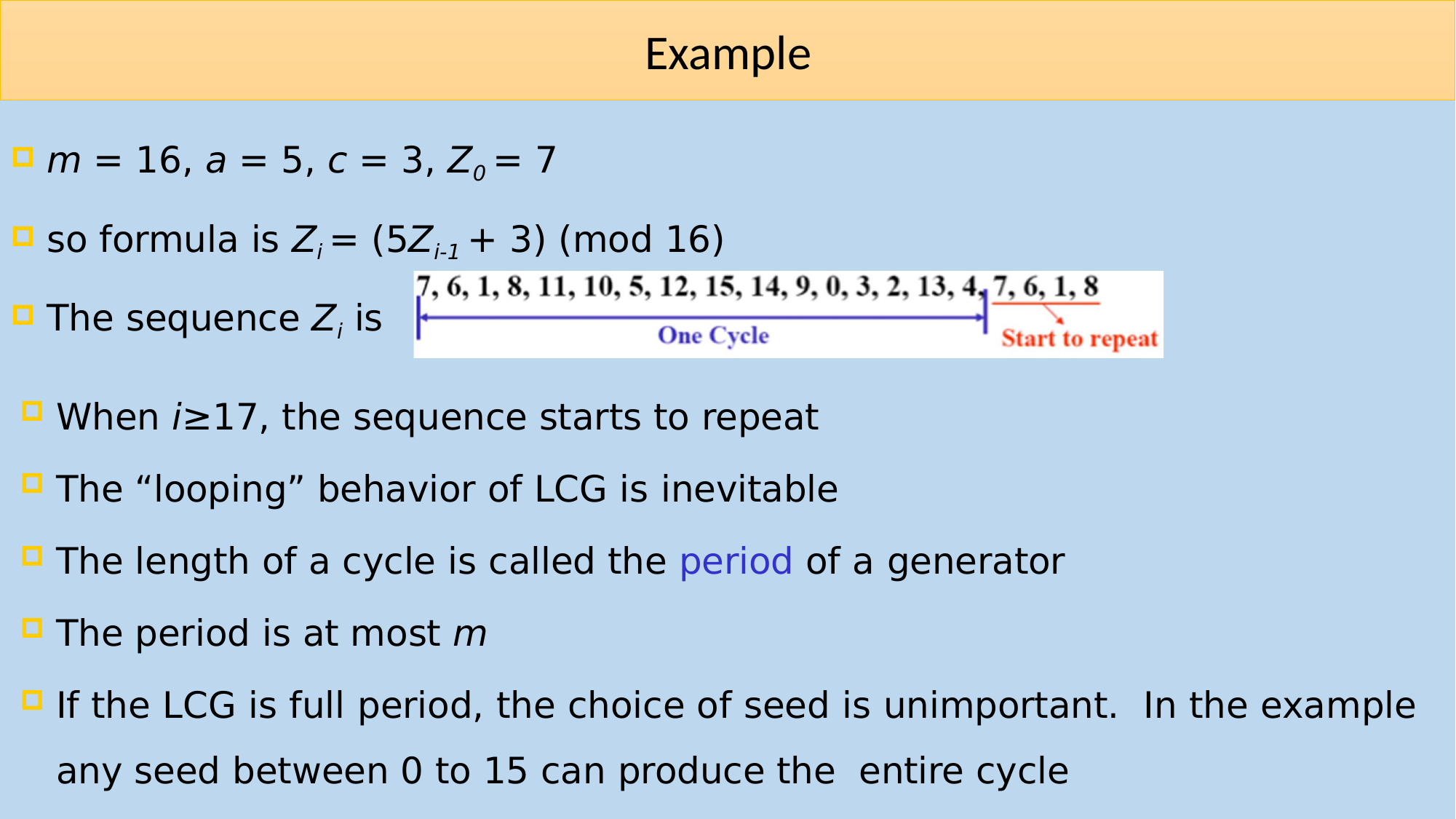

# Example
m = 16, a = 5, c = 3, Z0 = 7
so formula is Zi = (5Zi-1 + 3) (mod 16)
The sequence Zi is

When i≥17, the sequence starts to repeat
The “looping” behavior of LCG is inevitable
The length of a cycle is called the period of a generator
The period is at most m
If the LCG is full period, the choice of seed is unimportant.  In the example any seed between 0 to 15 can produce the  entire cycle